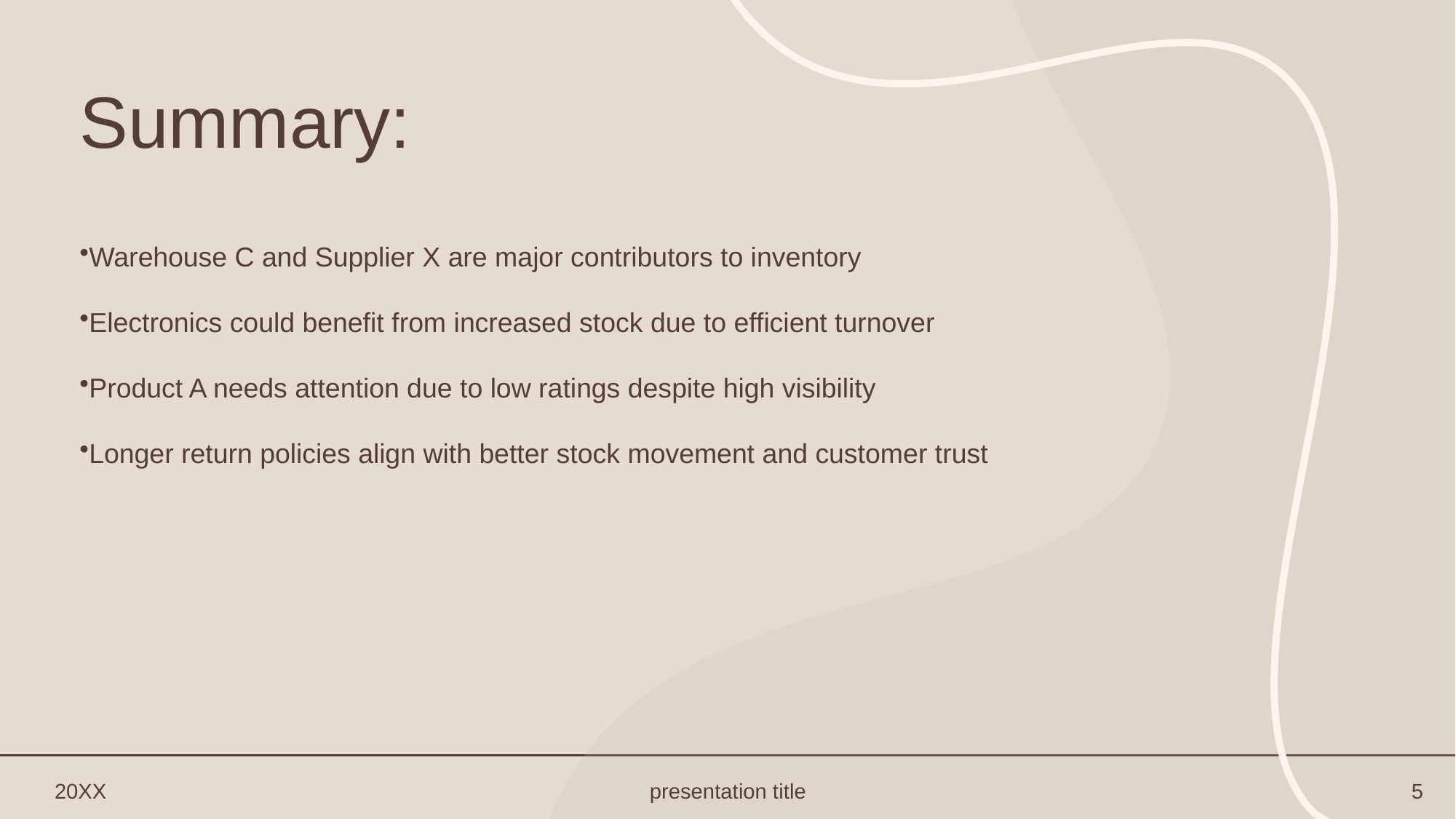

# Summary:
Warehouse C and Supplier X are major contributors to inventory
Electronics could benefit from increased stock due to efficient turnover
Product A needs attention due to low ratings despite high visibility
Longer return policies align with better stock movement and customer trust

20XX
presentation title
5